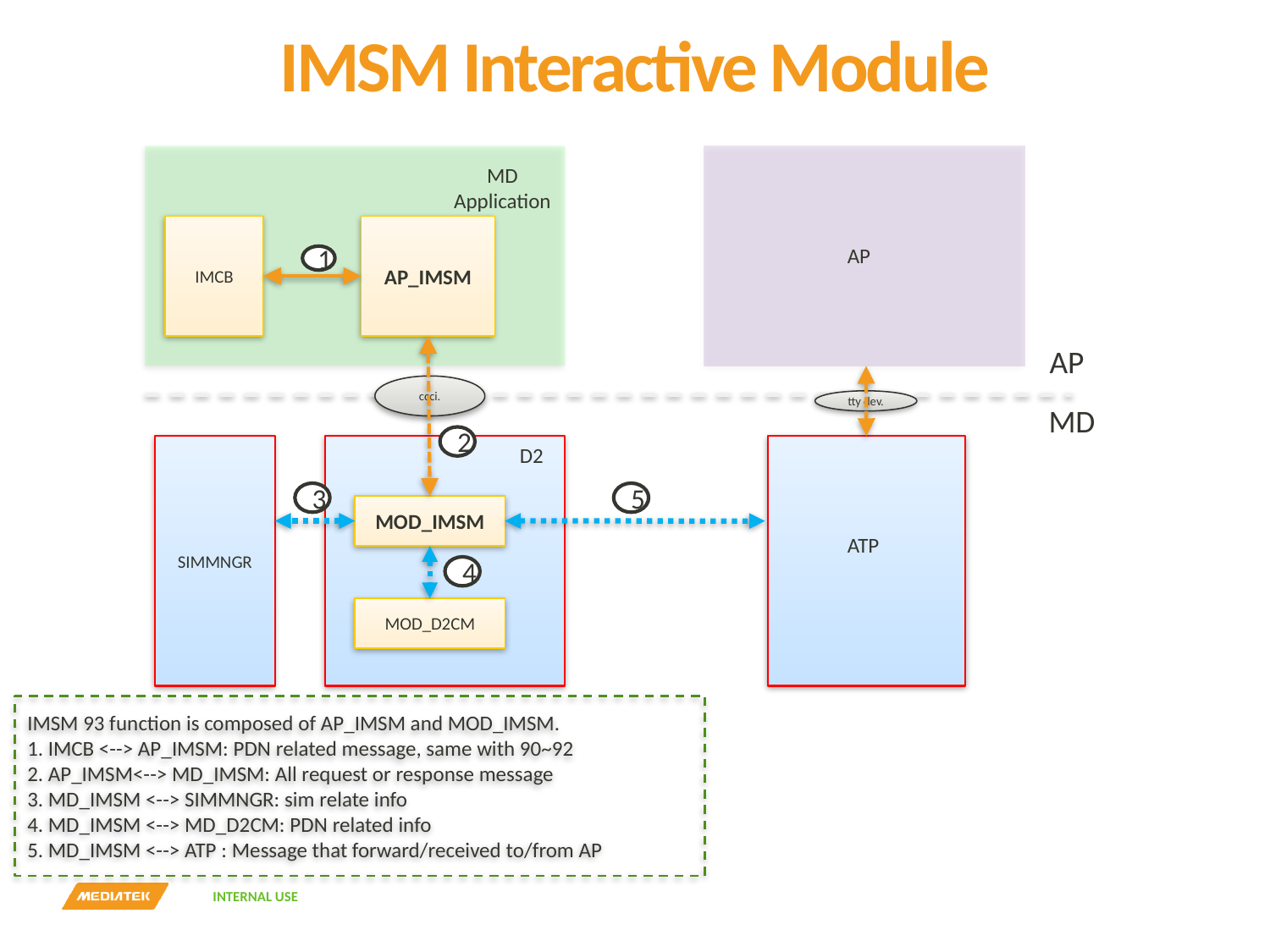

# IMSM Interactive Module

MD Application
IMCB
AP_IMSM
AP
1
AP
ccci.
tty dev.
MD
2
SIMMNGR
                                       D2

3
5
MOD_IMSM
ATP
4
MOD_D2CM
IMSM 93 function is composed of AP_IMSM and MOD_IMSM.
1. IMCB <--> AP_IMSM: PDN related message, same with 90~92
2. AP_IMSM<--> MD_IMSM: All request or response message
3. MD_IMSM <--> SIMMNGR: sim relate info
4. MD_IMSM <--> MD_D2CM: PDN related info
5. MD_IMSM <--> ATP : Message that forward/received to/from AP